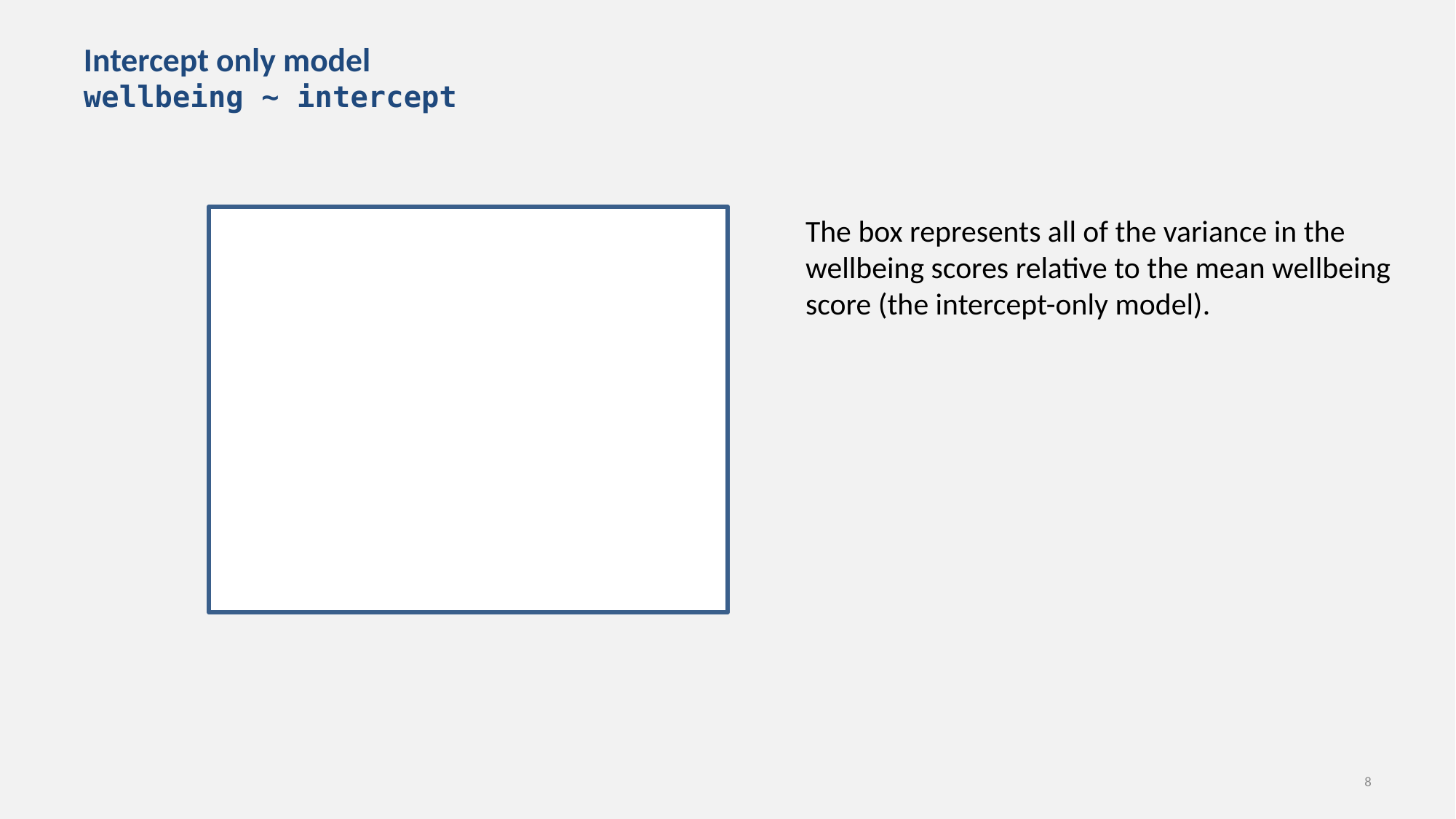

# Intercept only model wellbeing ~ intercept

The box represents all of the variance in the wellbeing scores relative to the mean wellbeing score (the intercept-only model).
8